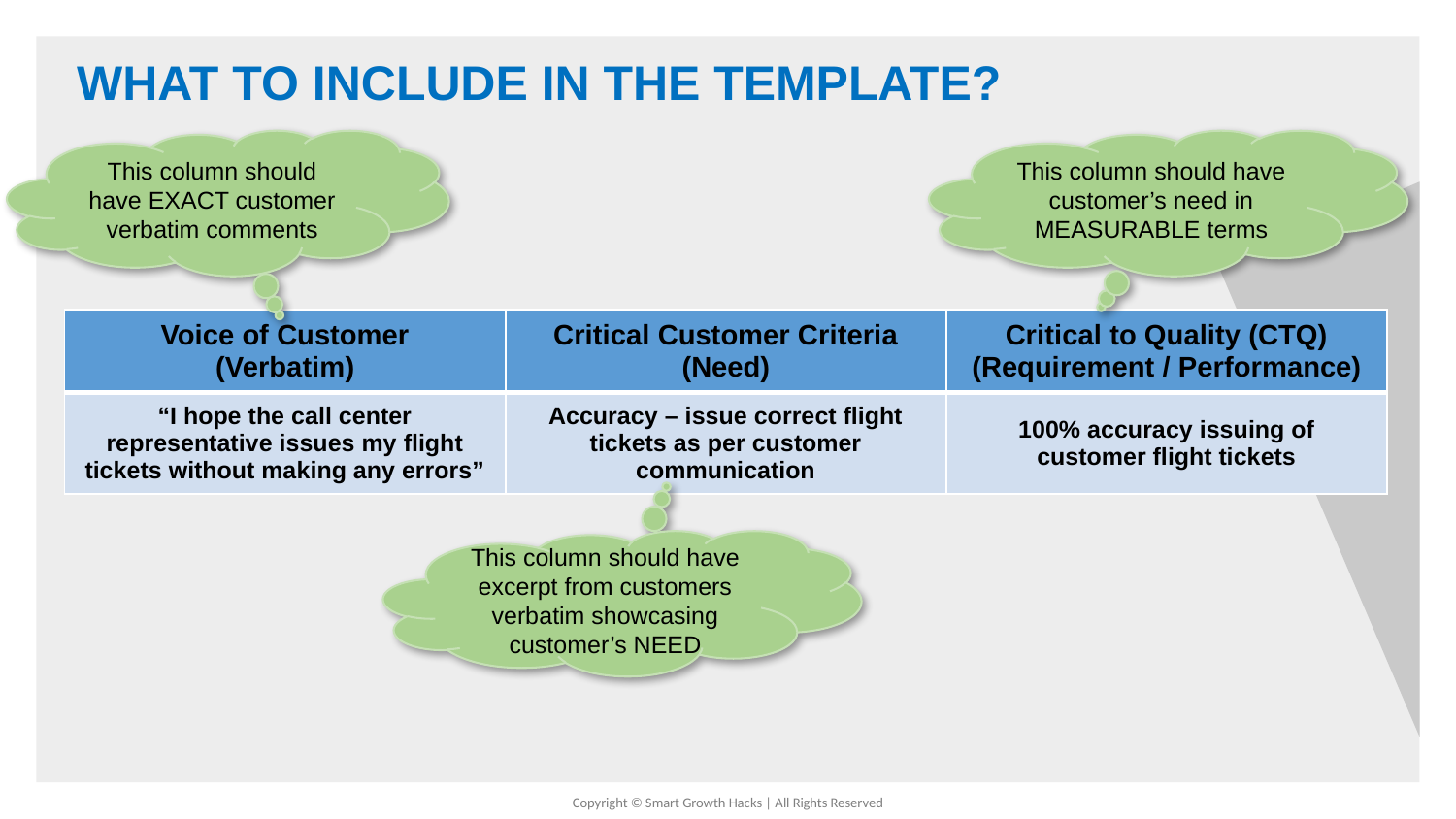

What to include in the template?
This column should have EXACT customer verbatim comments
This column should have customer’s need in MEASURABLE terms
| Voice of Customer (Verbatim) | Critical Customer Criteria (Need) | Critical to Quality (CTQ) (Requirement / Performance) |
| --- | --- | --- |
| “I hope the call center representative issues my flight tickets without making any errors” | Accuracy – issue correct flight tickets as per customer communication | 100% accuracy issuing of customer flight tickets |
This column should have excerpt from customers verbatim showcasing customer’s NEED